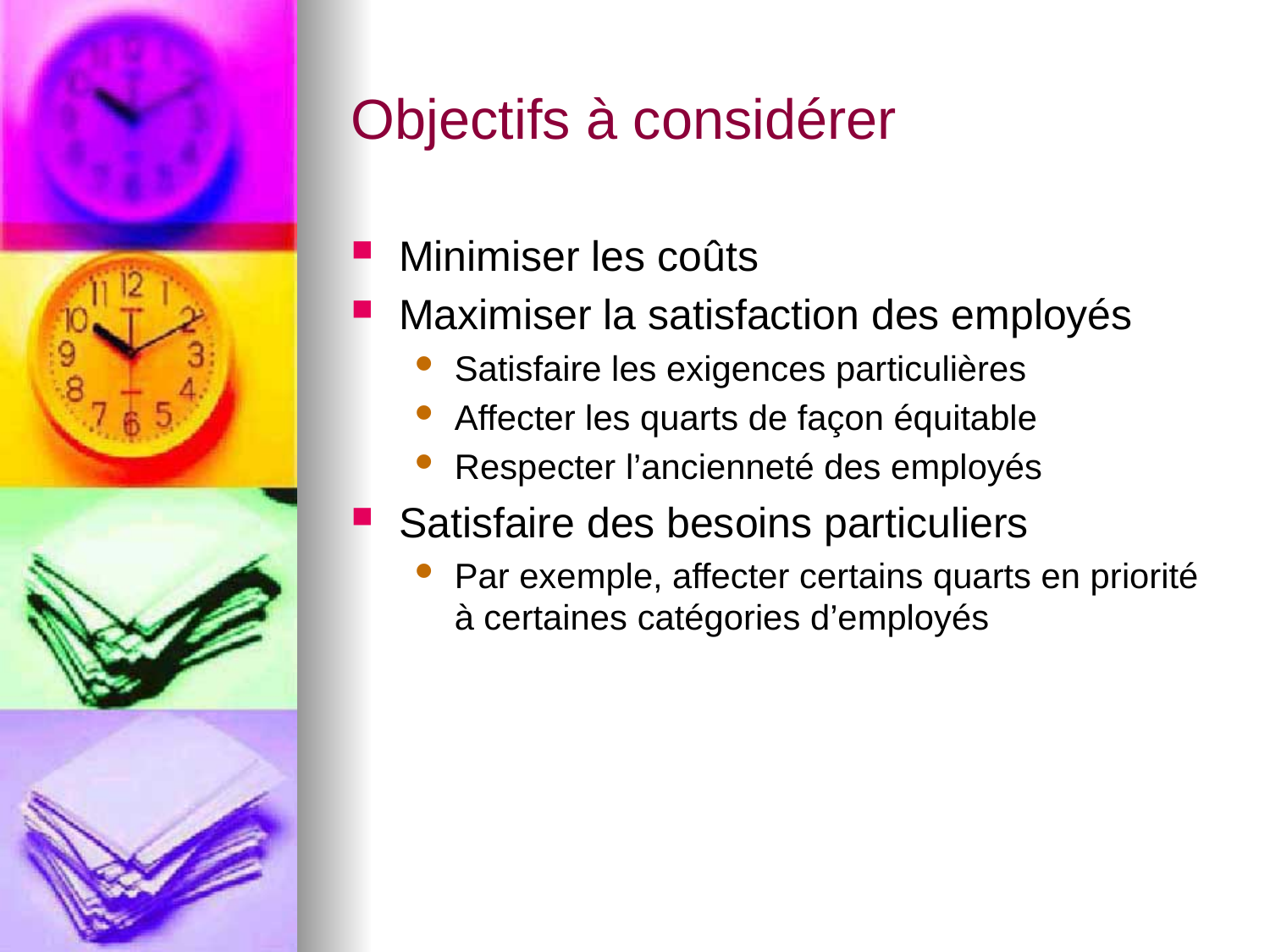

# Objectifs à considérer
Minimiser les coûts
Maximiser la satisfaction des employés
Satisfaire les exigences particulières
Affecter les quarts de façon équitable
Respecter l’ancienneté des employés
Satisfaire des besoins particuliers
Par exemple, affecter certains quarts en priorité à certaines catégories d’employés